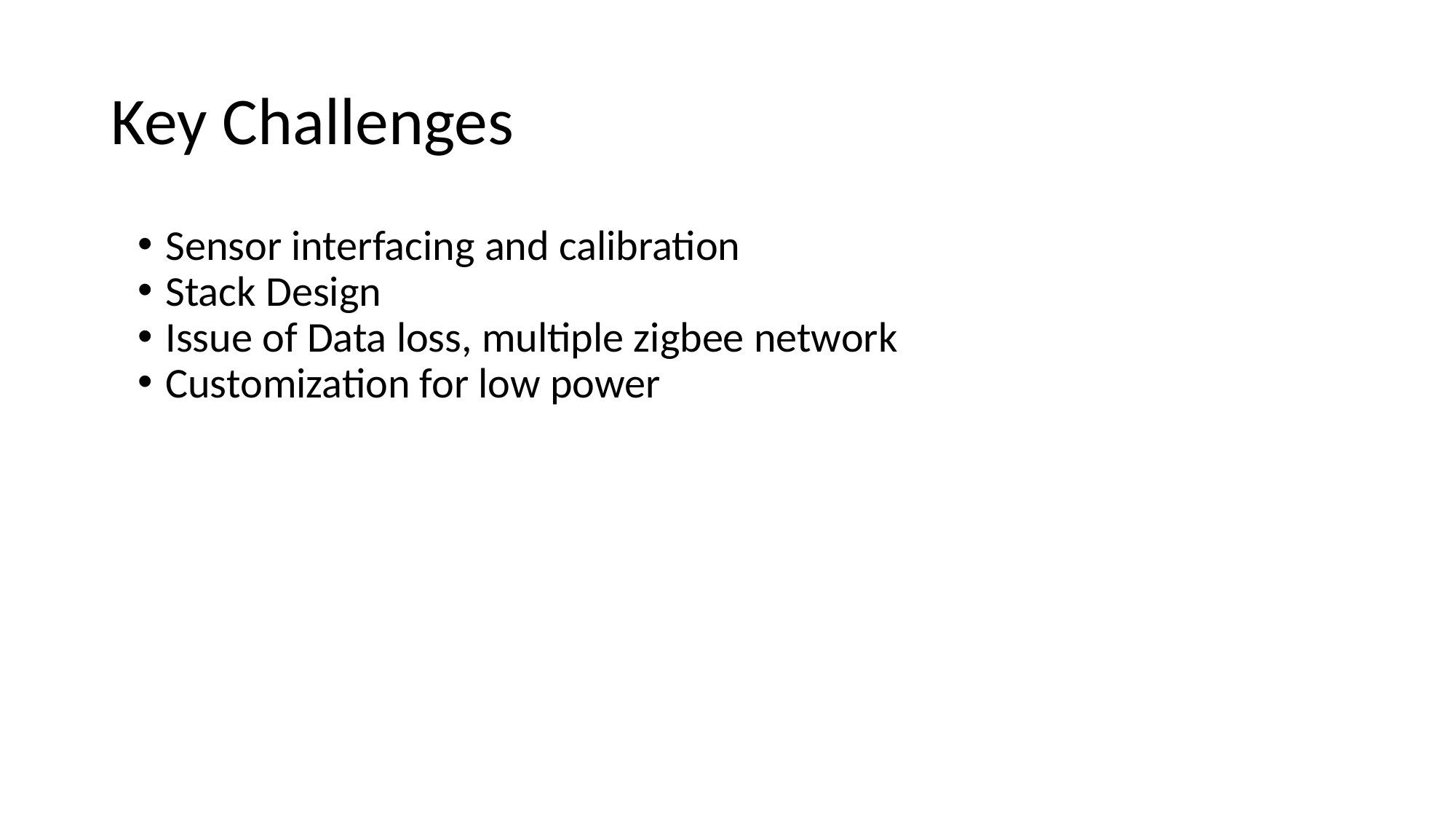

# Key Challenges
Sensor interfacing and calibration
Stack Design
Issue of Data loss, multiple zigbee network
Customization for low power